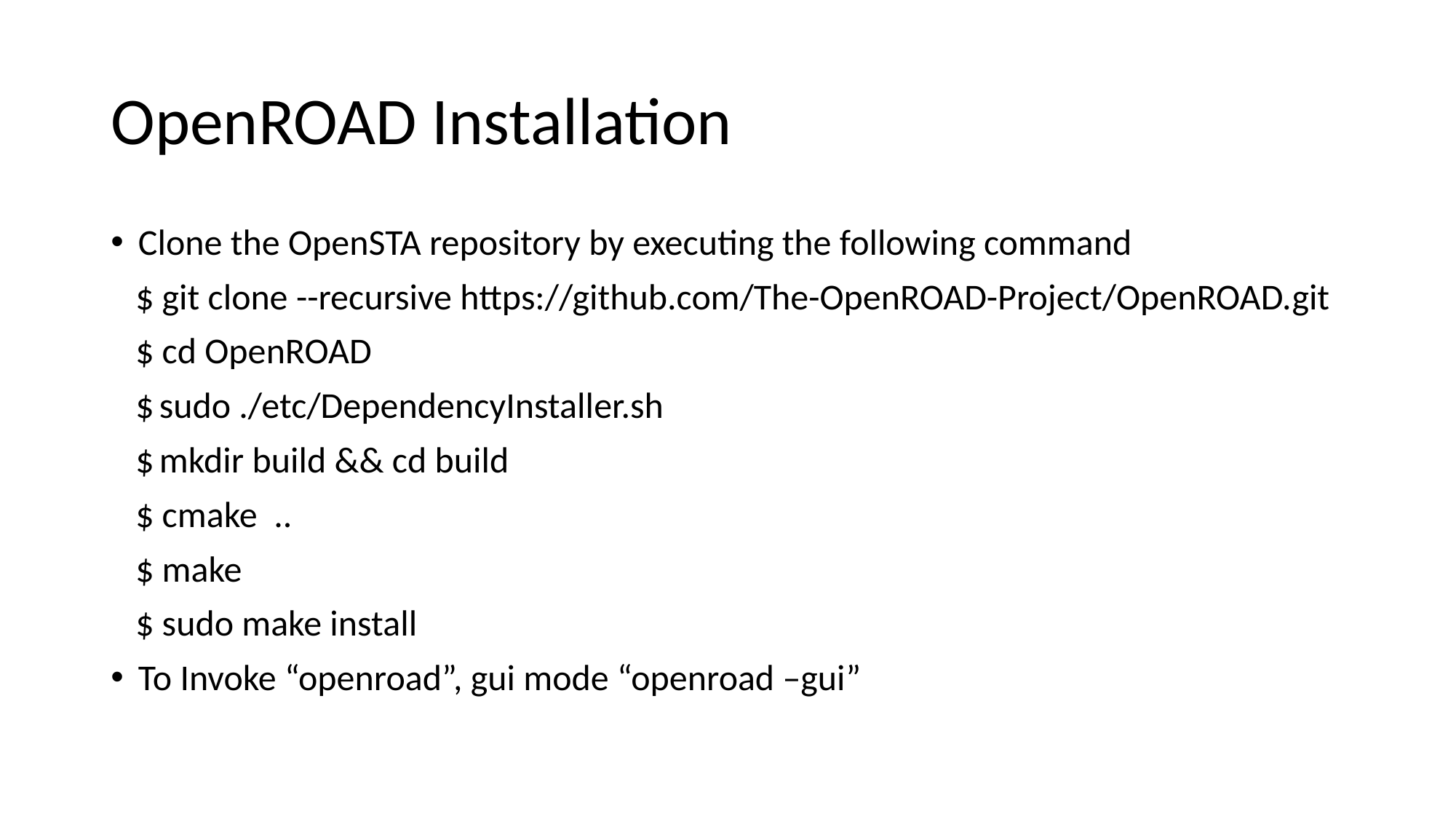

# OpenROAD Installation
Clone the OpenSTA repository by executing the following command
   $ git clone --recursive https://github.com/The-OpenROAD-Project/OpenROAD.git
   $ cd OpenROAD
   $ sudo ./etc/DependencyInstaller.sh
   $ mkdir build && cd build
   $ cmake  ..
   $ make
   $ sudo make install
To Invoke “openroad”, gui mode “openroad –gui”